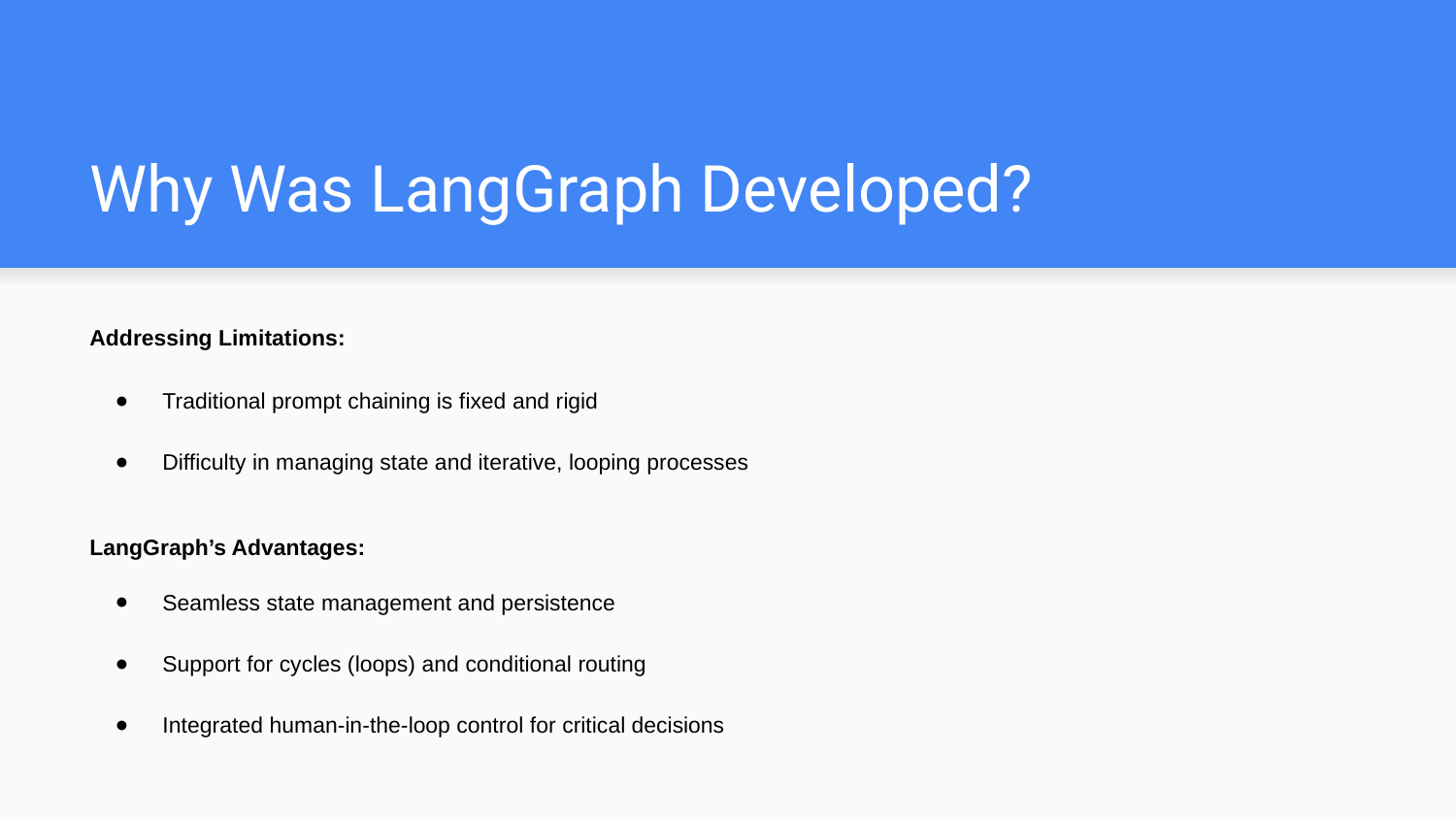

# Why Was LangGraph Developed?
Addressing Limitations:
Traditional prompt chaining is fixed and rigid
Difficulty in managing state and iterative, looping processes
LangGraph’s Advantages:
Seamless state management and persistence
Support for cycles (loops) and conditional routing
Integrated human-in-the-loop control for critical decisions